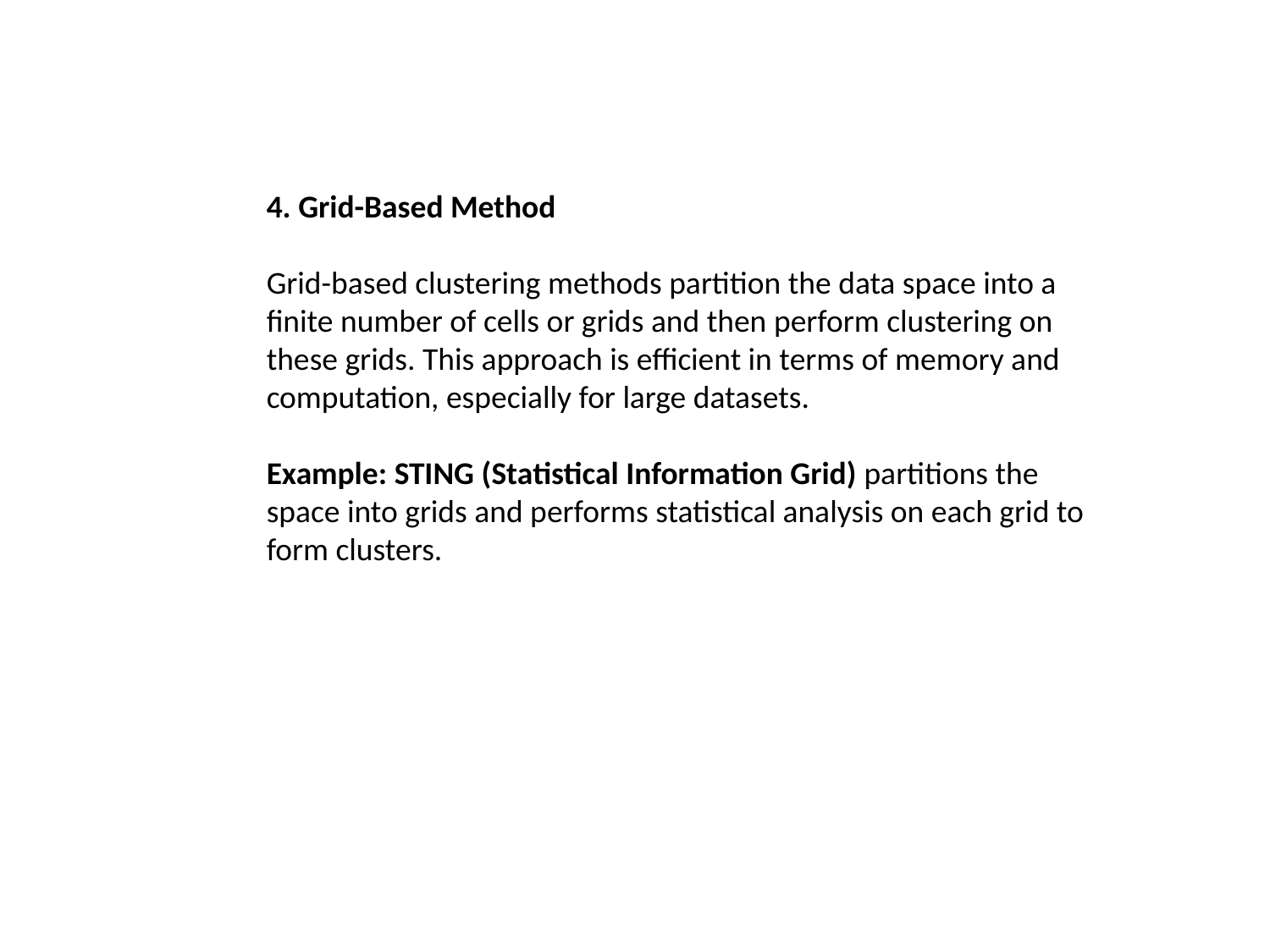

4. Grid-Based Method

Grid-based clustering methods partition the data space into a finite number of cells or grids and then perform clustering on these grids. This approach is efficient in terms of memory and computation, especially for large datasets.

Example: STING (Statistical Information Grid) partitions the space into grids and performs statistical analysis on each grid to form clusters.